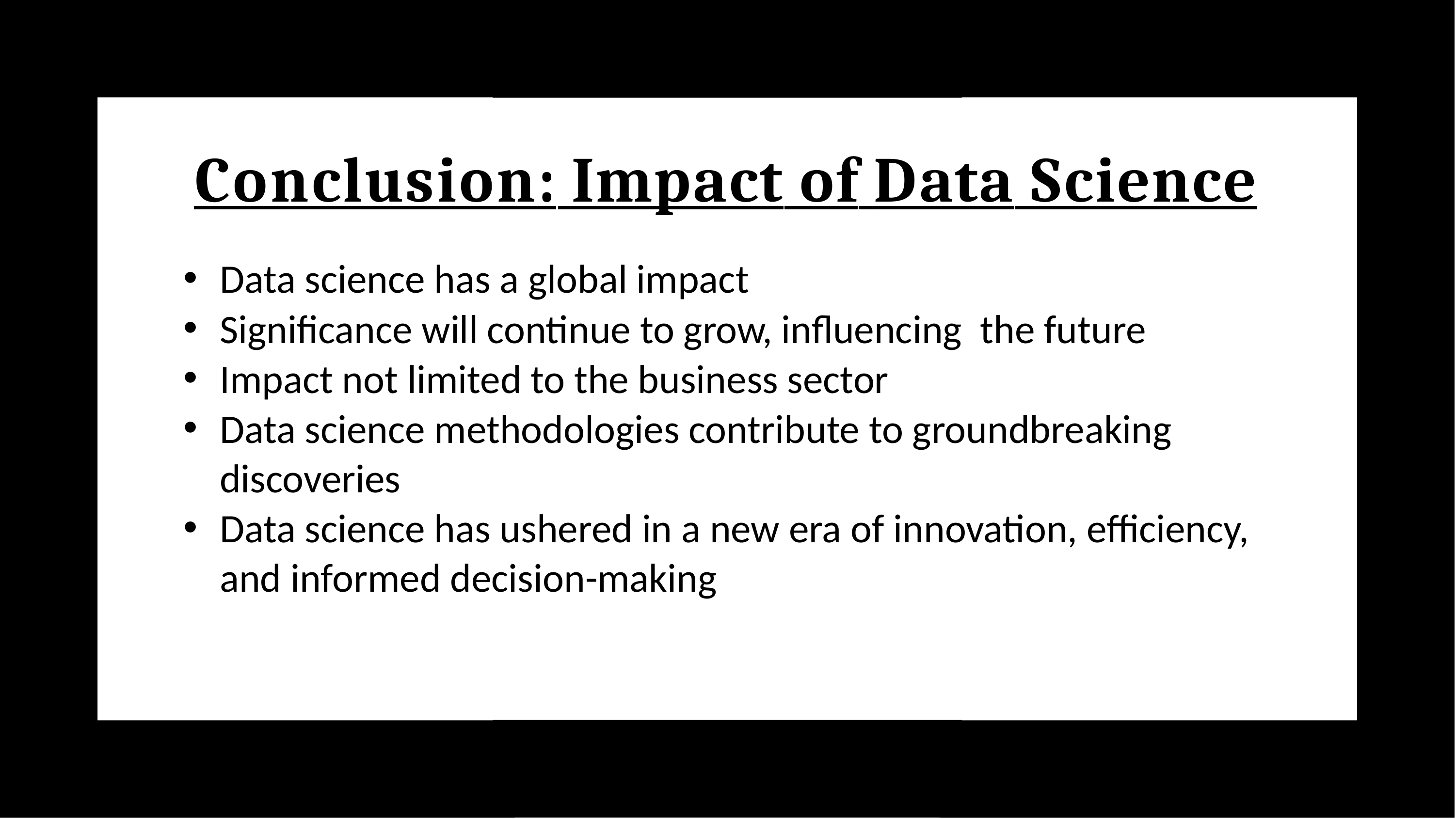

# Conclusion: Impact of Data Science
Data science has a global impact
Signiﬁcance will continue to grow, inﬂuencing  the future
Impact not limited to the business sector
Data science methodologies contribute to groundbreaking discoveries
Data science has ushered in a new era of innovation, efficiency, and informed decision-making